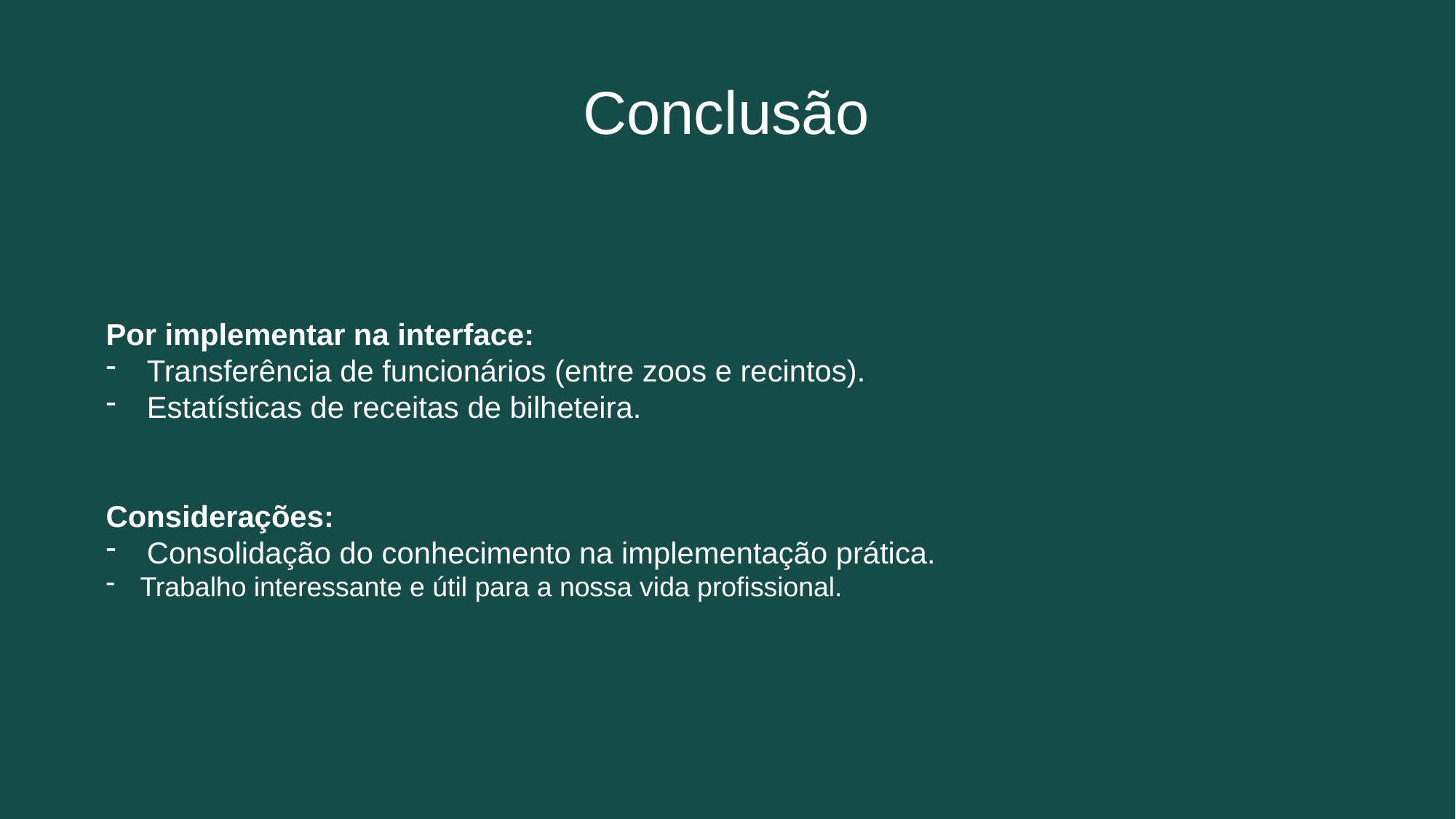

# Conclusão
Por implementar na interface:
Transferência de funcionários (entre zoos e recintos).
Estatísticas de receitas de bilheteira.

Considerações:
Consolidação do conhecimento na implementação prática.
Trabalho interessante e útil para a nossa vida profissional.